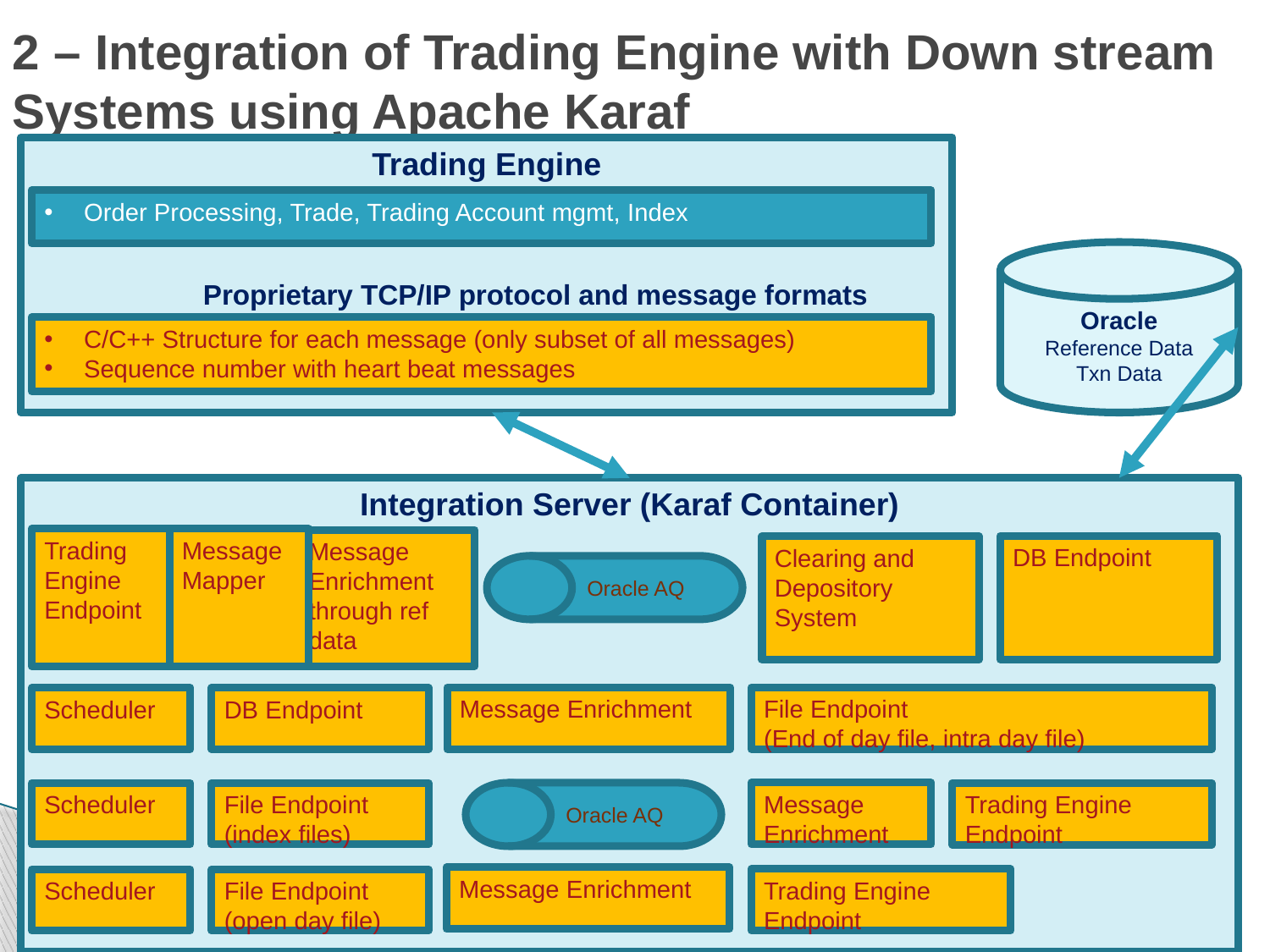

# 2 – Integration of Trading Engine with Down stream Systems using Apache Karaf
Trading Engine
Order Processing, Trade, Trading Account mgmt, Index
Oracle
Reference Data
Txn Data
Proprietary TCP/IP protocol and message formats
C/C++ Structure for each message (only subset of all messages)
Sequence number with heart beat messages
Oracle AQ
Integration Server (Karaf Container)
Trading Engine Endpoint
Message Mapper
Message Enrichment through ref data
DB Endpoint
Clearing and Depository System
Oracle AQ
Message Enrichment
File Endpoint
(End of day file, intra day file)
Scheduler
DB Endpoint
Message Enrichment
Scheduler
File Endpoint
(index files)
Trading Engine Endpoint
Message Enrichment
Trading Engine Endpoint
Scheduler
File Endpoint
(open day file)